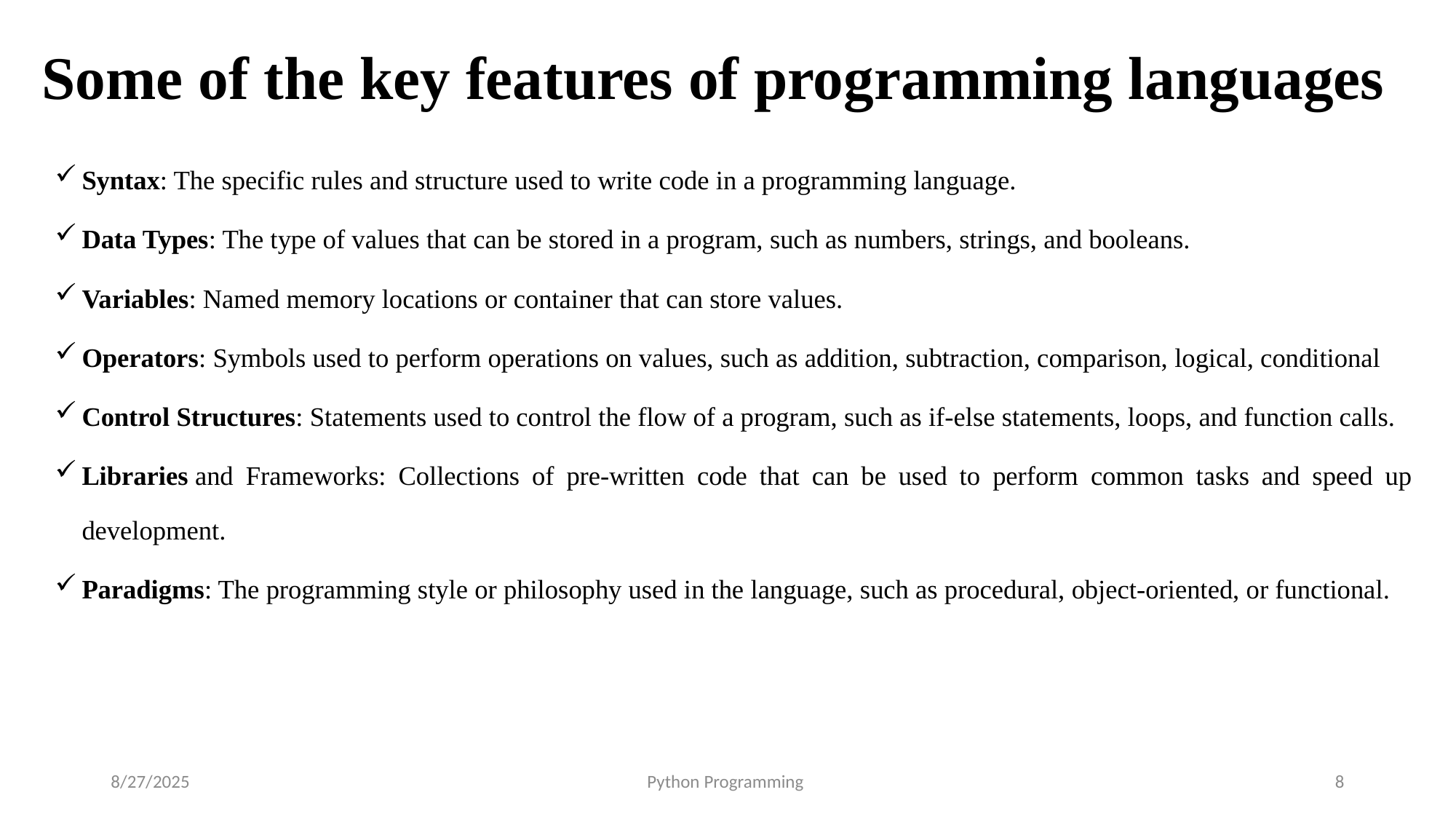

# Some of the key features of programming languages
Syntax: The specific rules and structure used to write code in a programming language.
Data Types: The type of values that can be stored in a program, such as numbers, strings, and booleans.
Variables: Named memory locations or container that can store values.
Operators: Symbols used to perform operations on values, such as addition, subtraction, comparison, logical, conditional
Control Structures: Statements used to control the flow of a program, such as if-else statements, loops, and function calls.
Libraries and Frameworks: Collections of pre-written code that can be used to perform common tasks and speed up development.
Paradigms: The programming style or philosophy used in the language, such as procedural, object-oriented, or functional.

8/27/2025
Python Programming
8